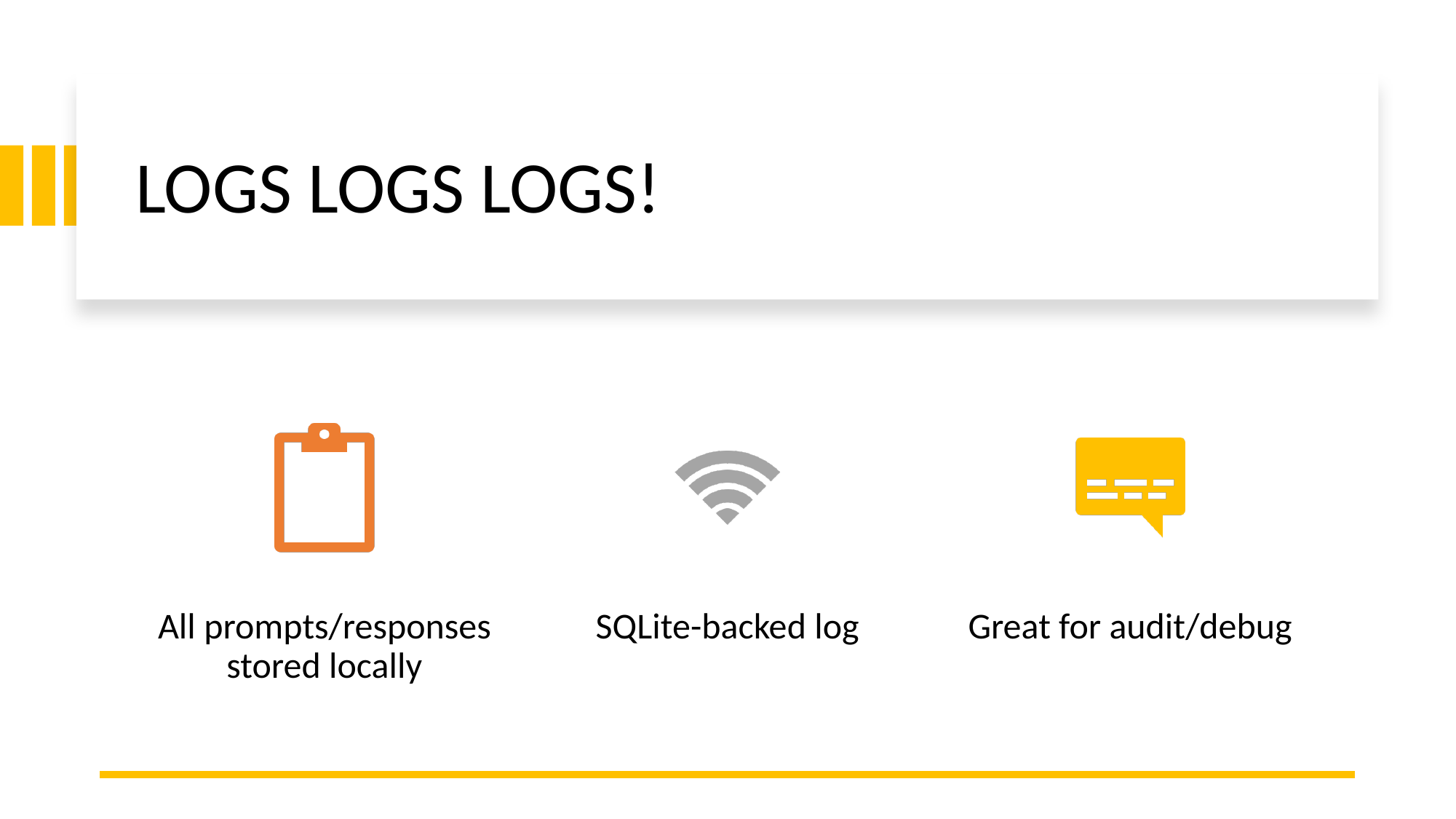

# LOGS LOGS LOGS!

All prompts/responses stored locally
SQLite-backed log
Great for audit/debug